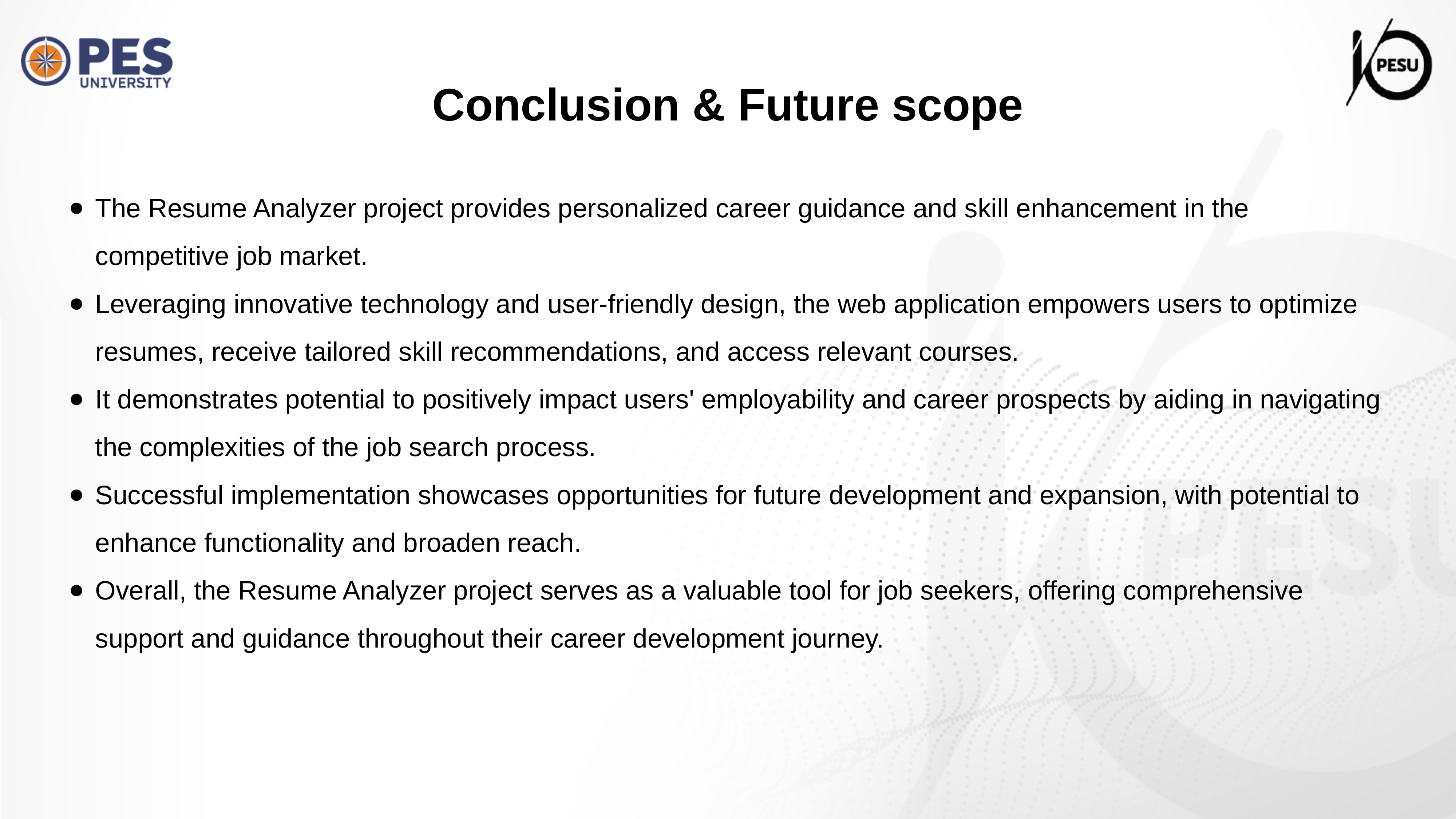

Conclusion & Future scope
The Resume Analyzer project provides personalized career guidance and skill enhancement in the competitive job market.
Leveraging innovative technology and user-friendly design, the web application empowers users to optimize resumes, receive tailored skill recommendations, and access relevant courses.
It demonstrates potential to positively impact users' employability and career prospects by aiding in navigating the complexities of the job search process.
Successful implementation showcases opportunities for future development and expansion, with potential to enhance functionality and broaden reach.
Overall, the Resume Analyzer project serves as a valuable tool for job seekers, offering comprehensive support and guidance throughout their career development journey.